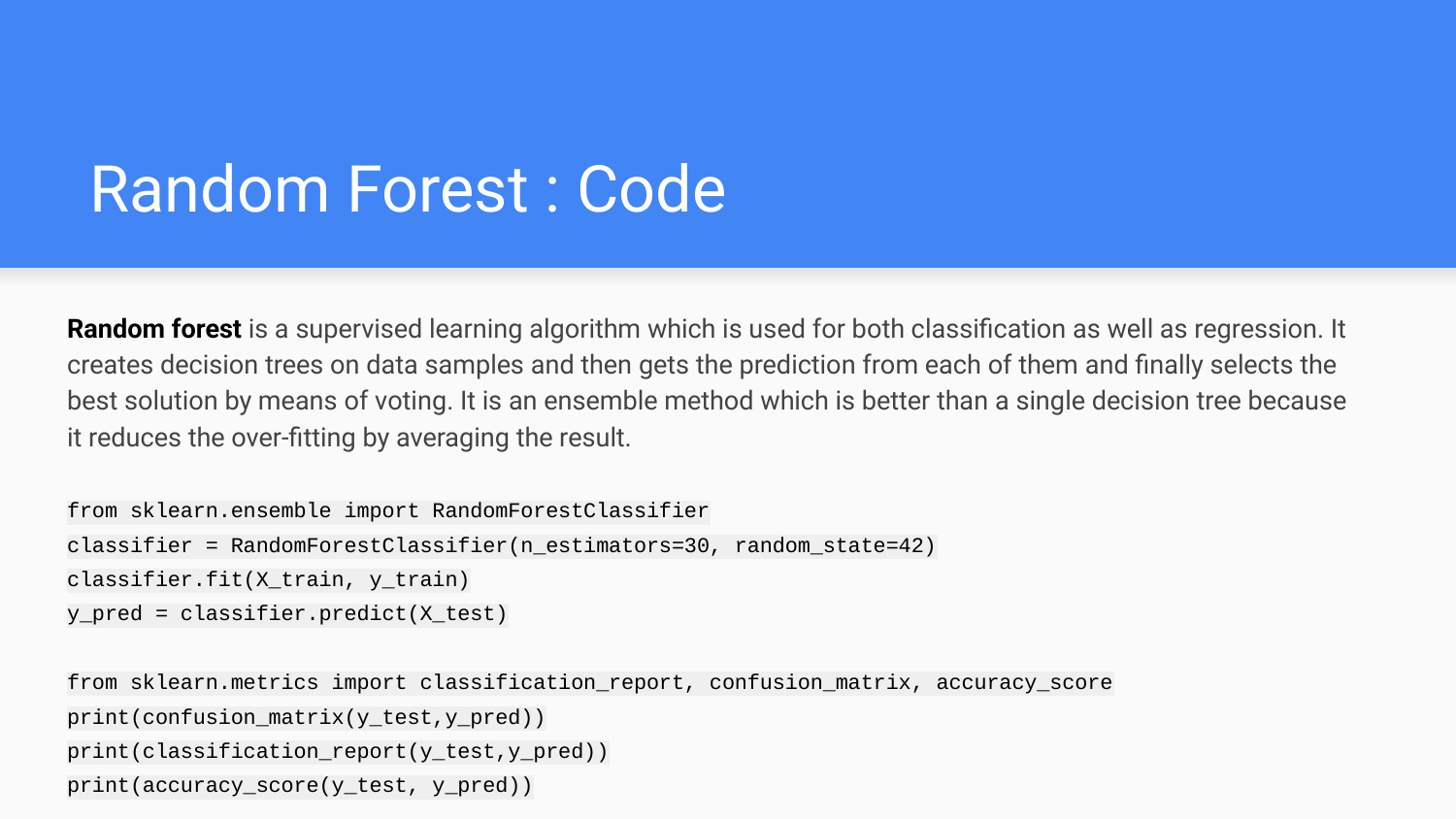

# Random Forest : Code
Random forest is a supervised learning algorithm which is used for both classification as well as regression. It creates decision trees on data samples and then gets the prediction from each of them and finally selects the best solution by means of voting. It is an ensemble method which is better than a single decision tree because it reduces the over-fitting by averaging the result.

from sklearn.ensemble import RandomForestClassifier
classifier = RandomForestClassifier(n_estimators=30, random_state=42)
classifier.fit(X_train, y_train)
y_pred = classifier.predict(X_test)

from sklearn.metrics import classification_report, confusion_matrix, accuracy_score
print(confusion_matrix(y_test,y_pred))
print(classification_report(y_test,y_pred))
print(accuracy_score(y_test, y_pred))